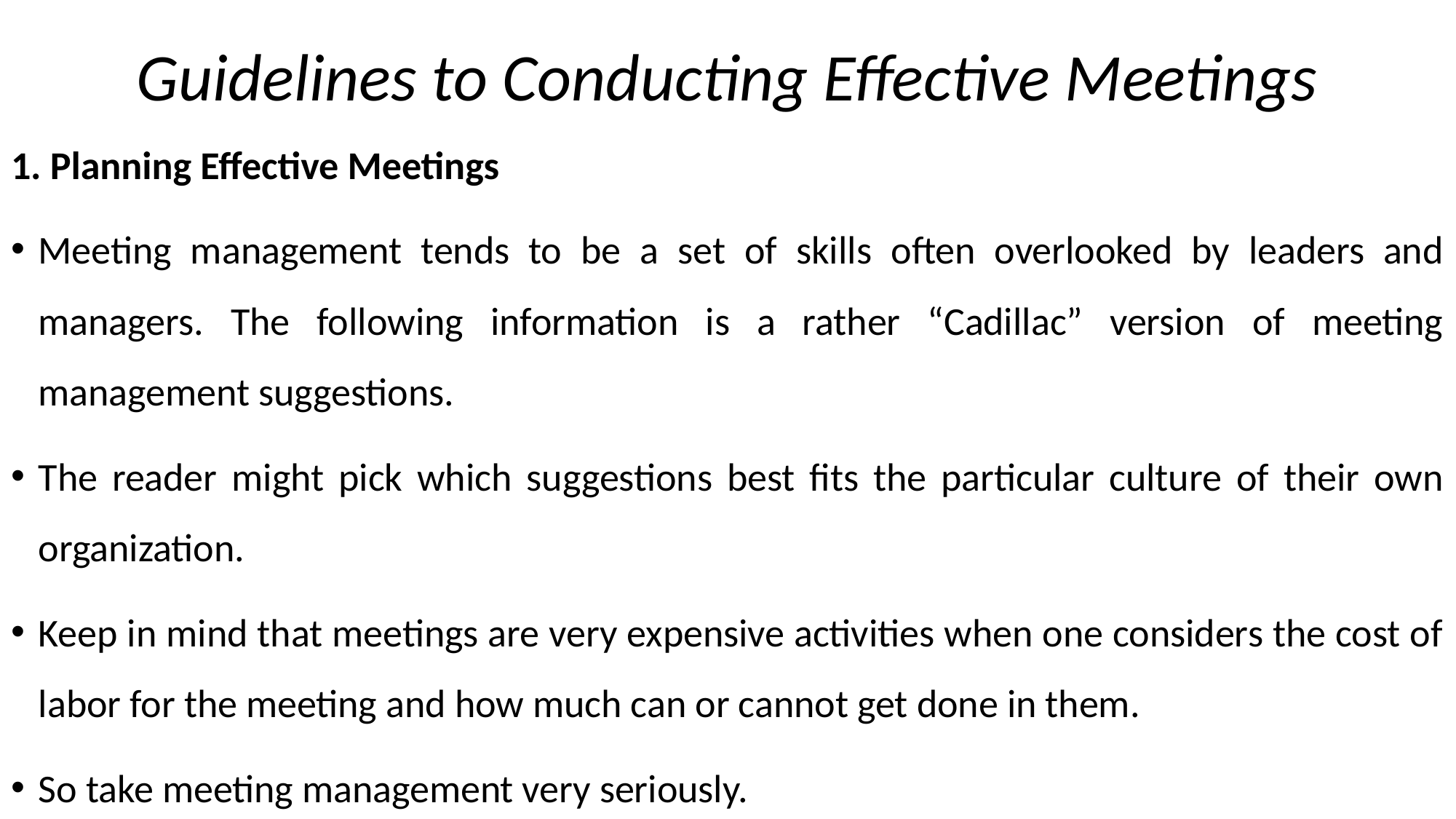

# Guidelines to Conducting Effective Meetings
1. Planning Effective Meetings
Meeting management tends to be a set of skills often overlooked by leaders and managers. The following information is a rather “Cadillac” version of meeting management suggestions.
The reader might pick which suggestions best fits the particular culture of their own organization.
Keep in mind that meetings are very expensive activities when one considers the cost of labor for the meeting and how much can or cannot get done in them.
So take meeting management very seriously.